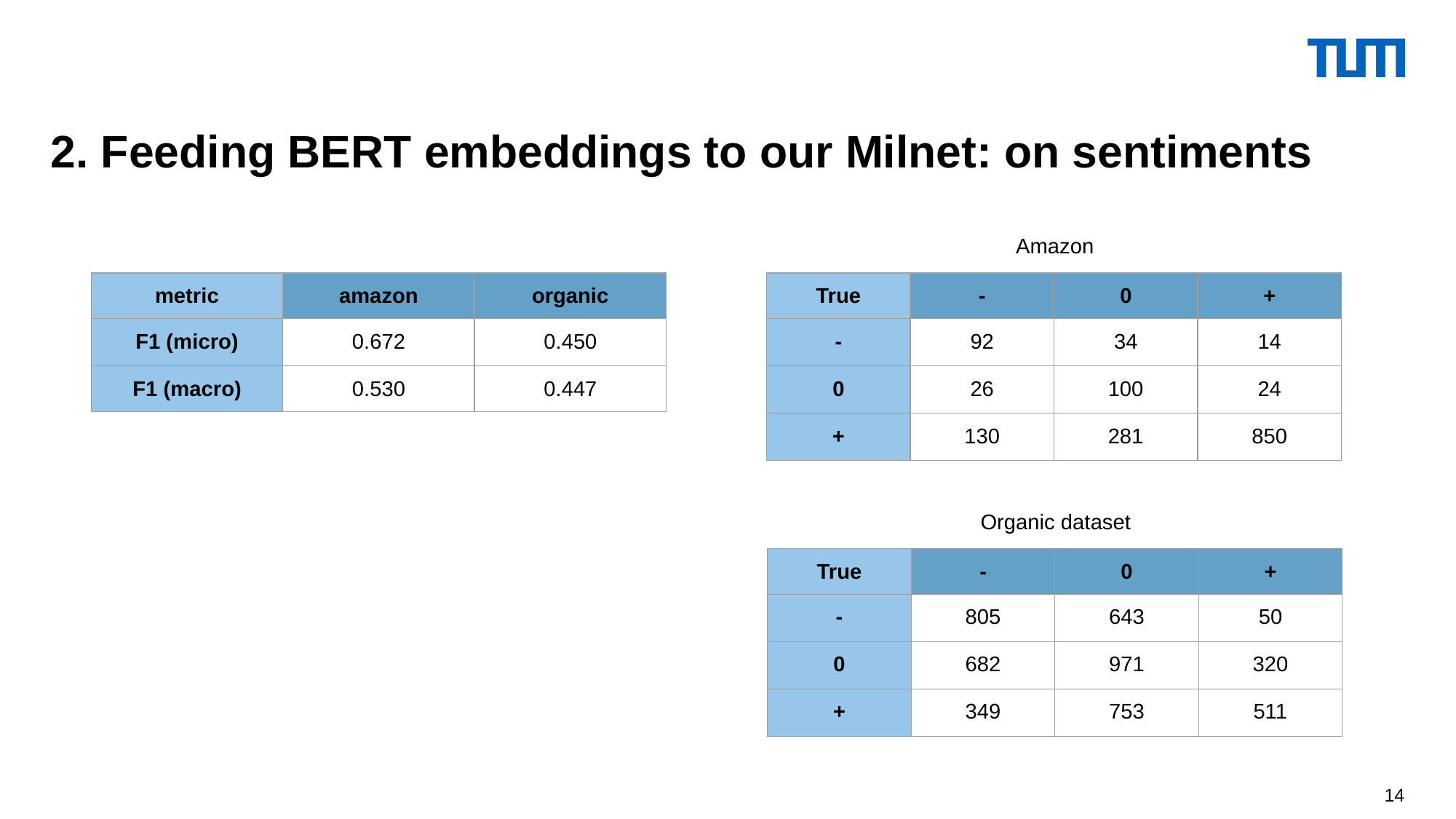

2. Feeding BERT embeddings to our Milnet: on sentiments

Amazon
| metric | amazon | organic |
| --- | --- | --- |
| F1 (micro) | 0.672 | 0.450 |
| F1 (macro) | 0.530 | 0.447 |
| True | - | 0 | + |
| --- | --- | --- | --- |
| - | 92 | 34 | 14 |
| 0 | 26 | 100 | 24 |
| + | 130 | 281 | 850 |
Organic dataset
| True | - | 0 | + |
| --- | --- | --- | --- |
| - | 805 | 643 | 50 |
| 0 | 682 | 971 | 320 |
| + | 349 | 753 | 511 |
14